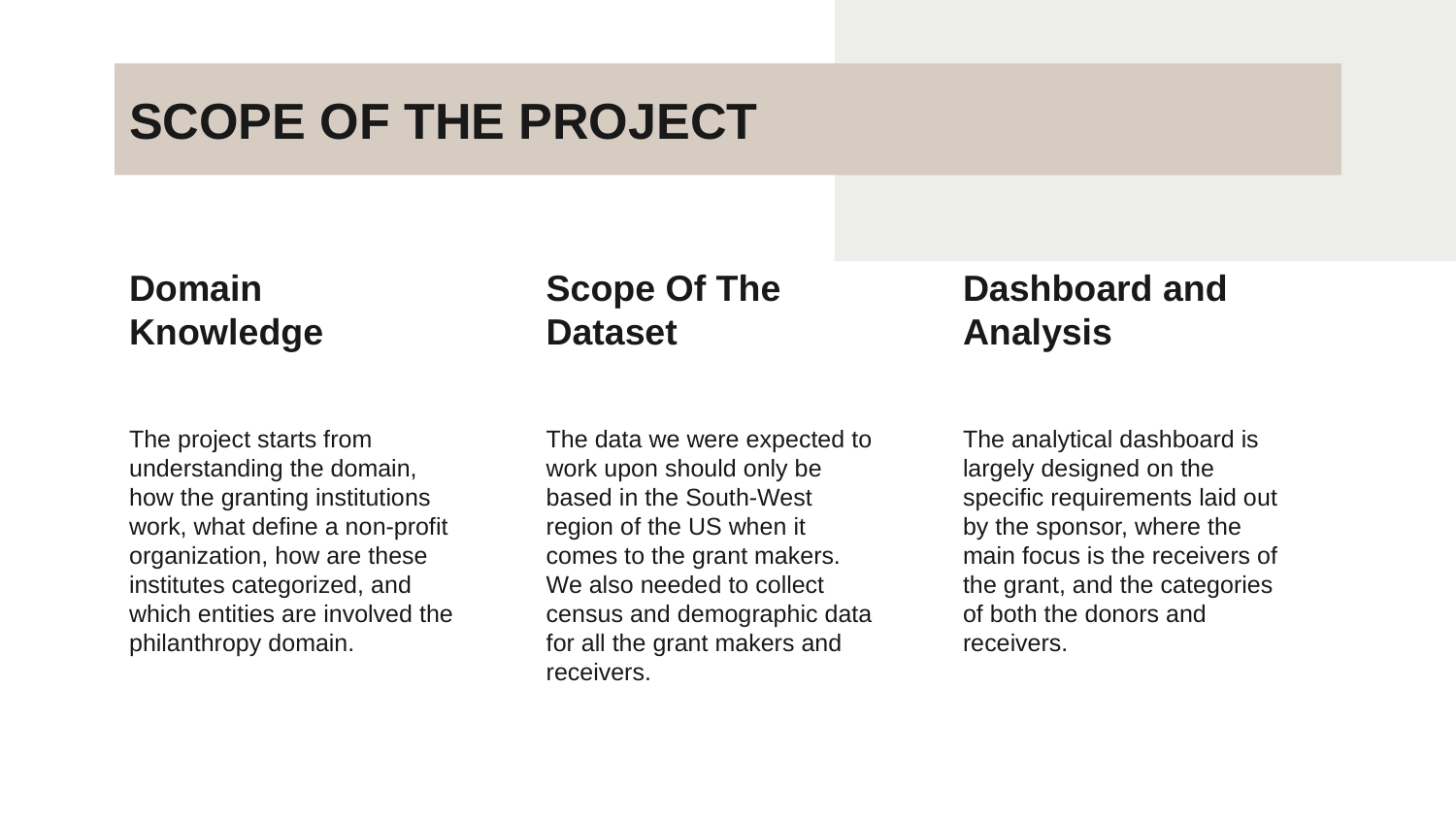

# SCOPE OF THE PROJECT
Domain Knowledge
Scope Of The Dataset
Dashboard and Analysis
The project starts from understanding the domain, how the granting institutions work, what define a non-profit organization, how are these institutes categorized, and which entities are involved the philanthropy domain.
The data we were expected to work upon should only be based in the South-West region of the US when it comes to the grant makers.
We also needed to collect census and demographic data for all the grant makers and receivers.
The analytical dashboard is largely designed on the specific requirements laid out by the sponsor, where the main focus is the receivers of the grant, and the categories of both the donors and receivers.